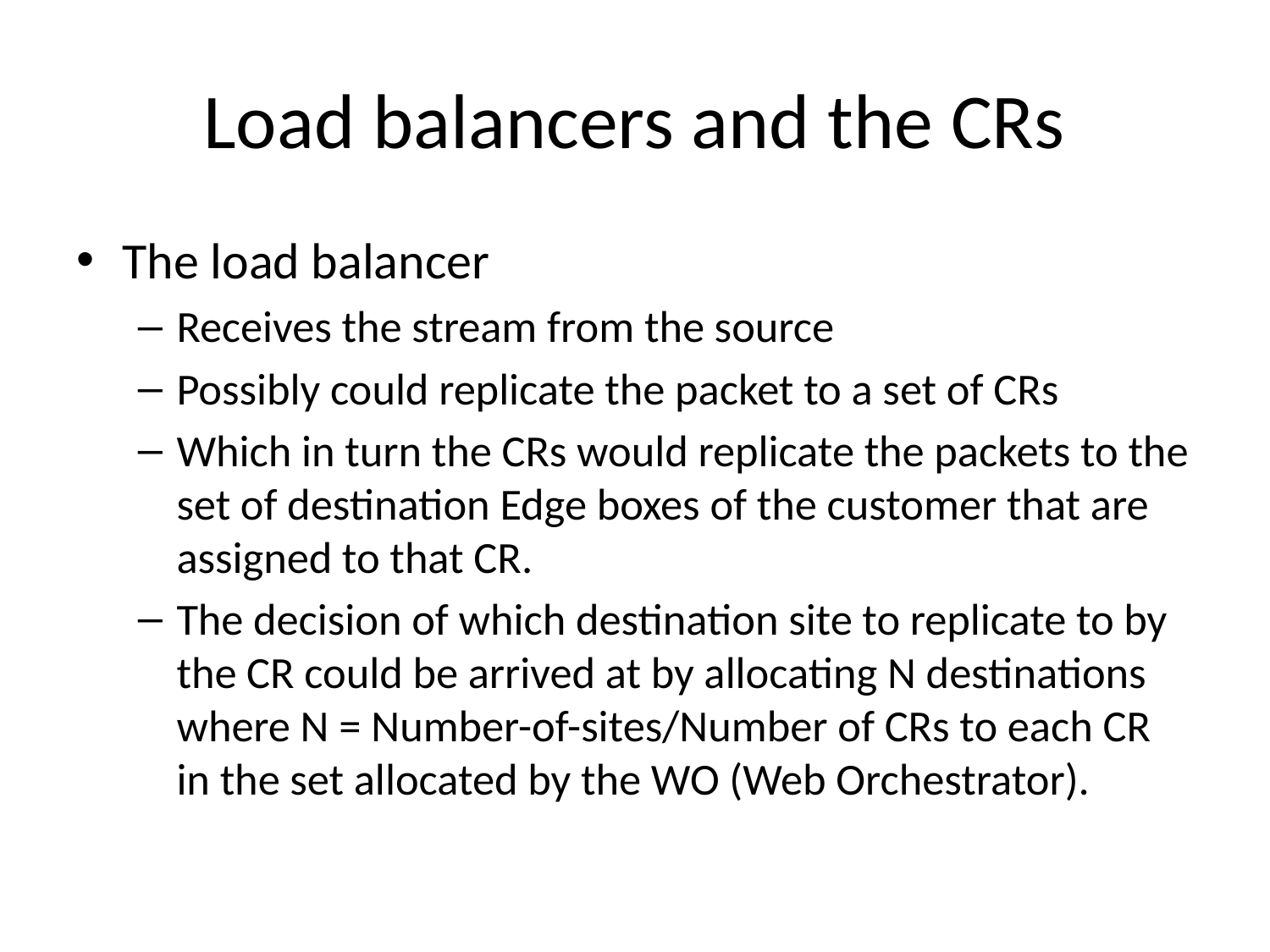

# Load balancers and the CRs
The load balancer
Receives the stream from the source
Possibly could replicate the packet to a set of CRs
Which in turn the CRs would replicate the packets to the set of destination Edge boxes of the customer that are assigned to that CR.
The decision of which destination site to replicate to by the CR could be arrived at by allocating N destinations where N = Number-of-sites/Number of CRs to each CR in the set allocated by the WO (Web Orchestrator).